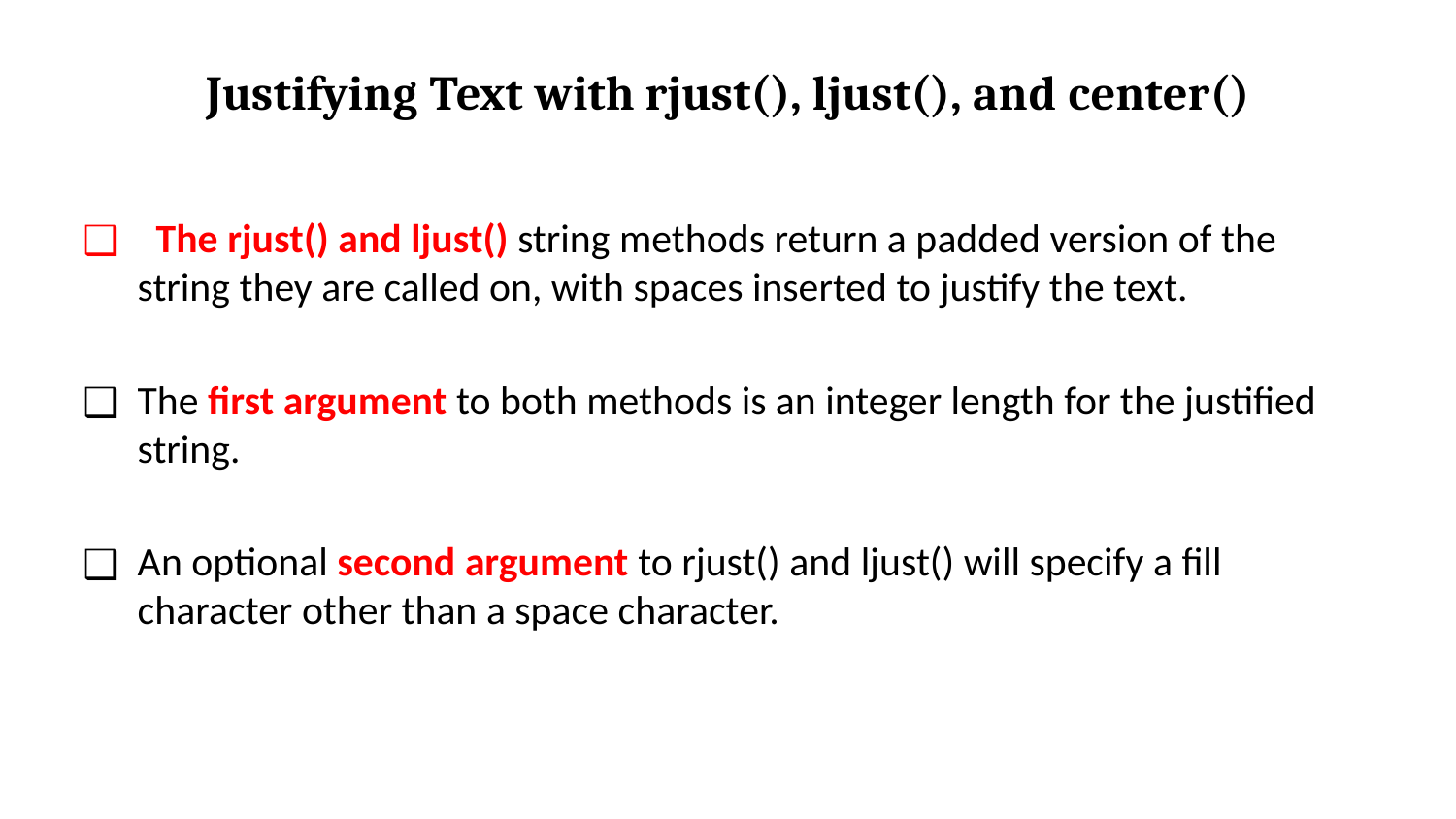

# Justifying Text with rjust(), ljust(), and center()
  The rjust() and ljust() string methods return a padded version of the   string they are called on, with spaces inserted to justify the text.

The first argument to both methods is an integer length for the justified string.

An optional second argument to rjust() and ljust() will specify a fill character other than a space character.